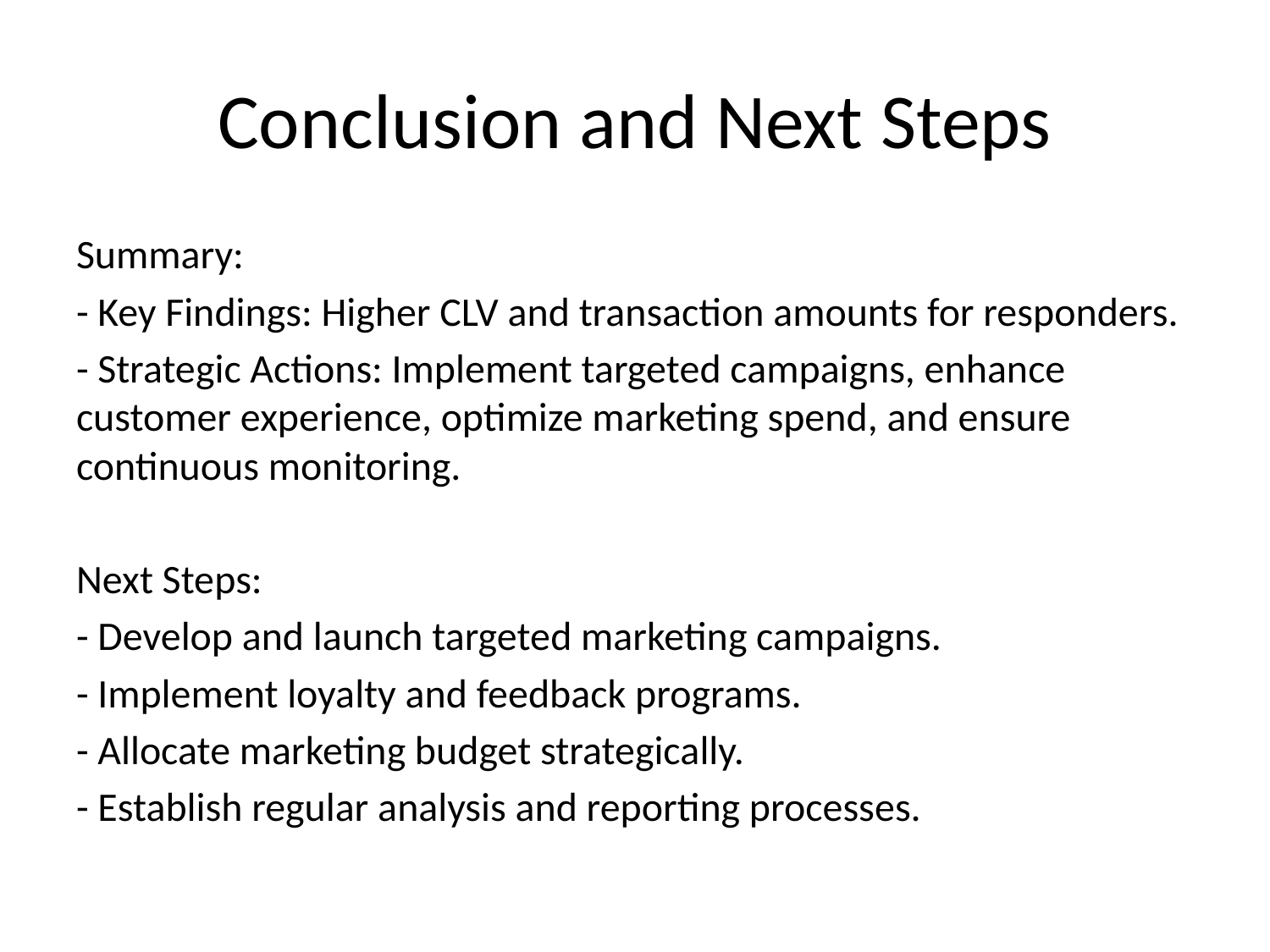

# Conclusion and Next Steps
Summary:
- Key Findings: Higher CLV and transaction amounts for responders.
- Strategic Actions: Implement targeted campaigns, enhance customer experience, optimize marketing spend, and ensure continuous monitoring.

Next Steps:
- Develop and launch targeted marketing campaigns.
- Implement loyalty and feedback programs.
- Allocate marketing budget strategically.
- Establish regular analysis and reporting processes.